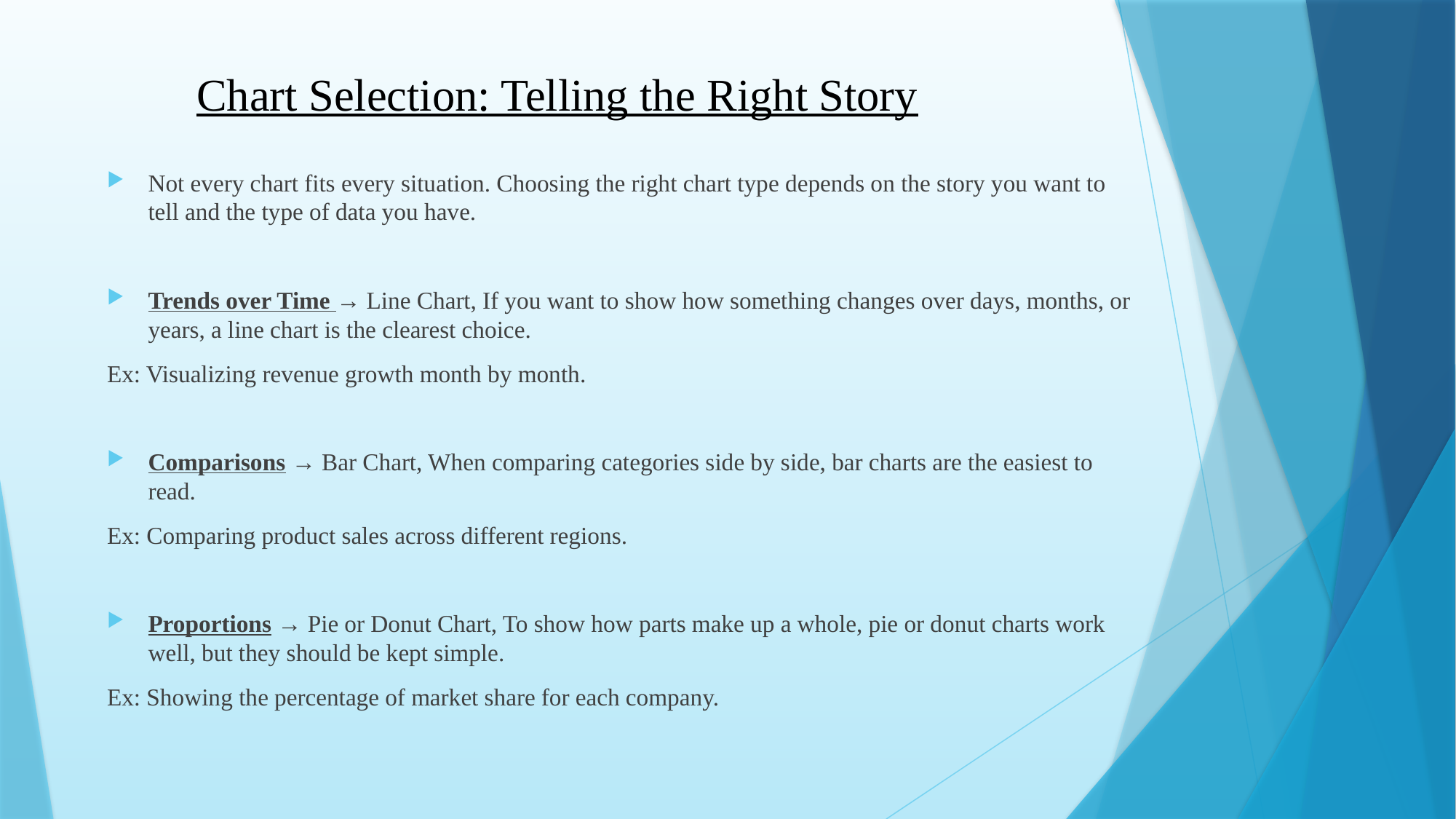

Chart Selection: Telling the Right Story
Not every chart fits every situation. Choosing the right chart type depends on the story you want to tell and the type of data you have.

Trends over Time → Line Chart, If you want to show how something changes over days, months, or years, a line chart is the clearest choice.
Ex: Visualizing revenue growth month by month.

Comparisons → Bar Chart, When comparing categories side by side, bar charts are the easiest to read.
Ex: Comparing product sales across different regions.

Proportions → Pie or Donut Chart, To show how parts make up a whole, pie or donut charts work well, but they should be kept simple.
Ex: Showing the percentage of market share for each company.